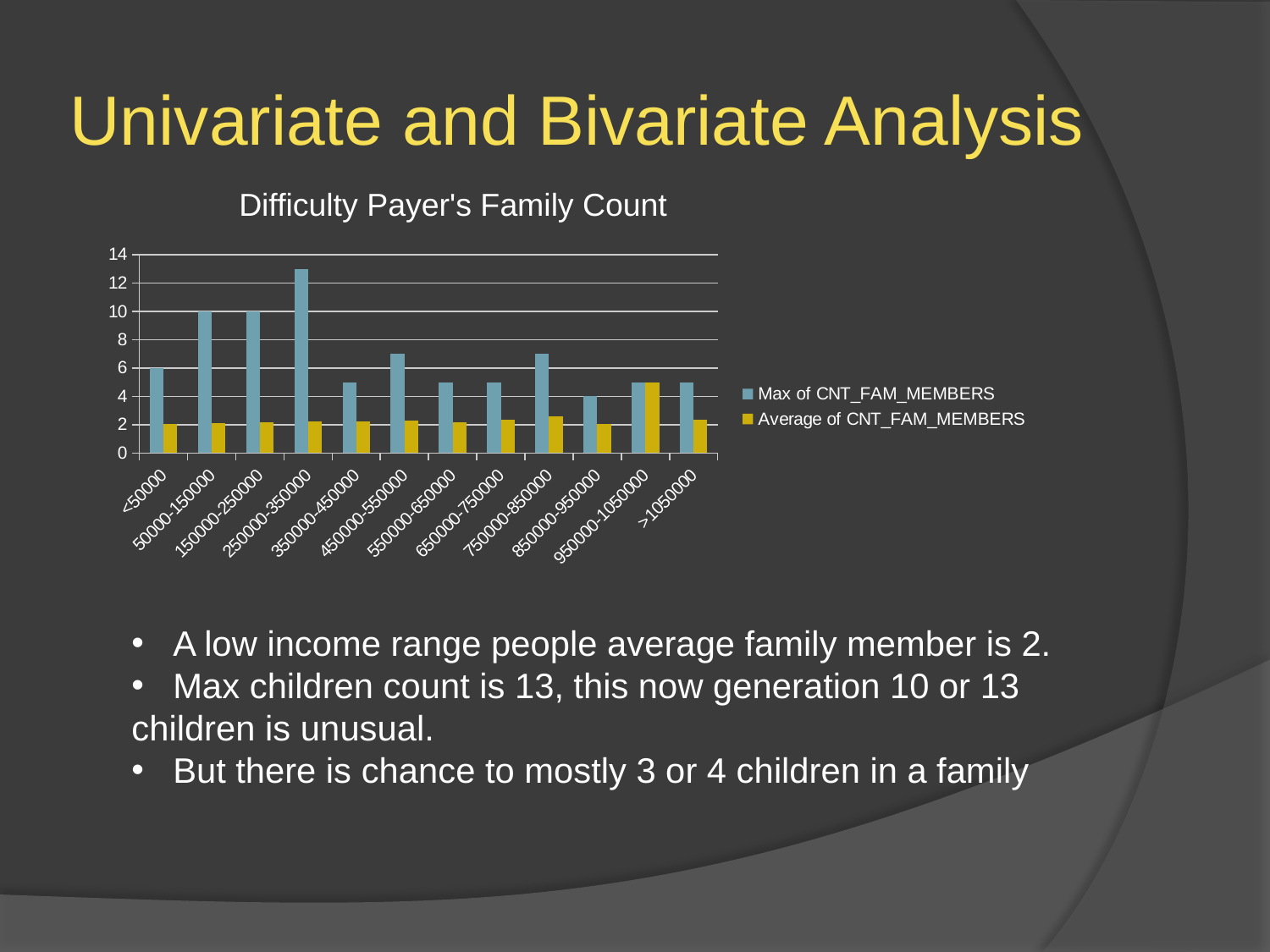

# Univariate and Bivariate Analysis
Difficulty Payer's Family Count

### Chart

| Category | Max of CNT_FAM_MEMBERS | Average of CNT_FAM_MEMBERS |
|---|---|---|
| <50000 | 6.0 | 2.073383084577115 |
| 50000-150000 | 10.0 | 2.1300736497545008 |
| 150000-250000 | 10.0 | 2.178755623834083 |
| 250000-350000 | 13.0 | 2.204966034200047 |
| 350000-450000 | 5.0 | 2.22 |
| 450000-550000 | 7.0 | 2.2982758620689654 |
| 550000-650000 | 5.0 | 2.1927710843373496 |
| 650000-750000 | 5.0 | 2.3741007194244603 |
| 750000-850000 | 7.0 | 2.5625 |
| 850000-950000 | 4.0 | 2.0571428571428574 |
| 950000-1050000 | 5.0 | 5.0 |
| >1050000 | 5.0 | 2.3499999999999996 |
   A low income range people average family member is 2.
   Max children count is 13, this now generation 10 or 13 children is unusual.
   But there is chance to mostly 3 or 4 children in a family